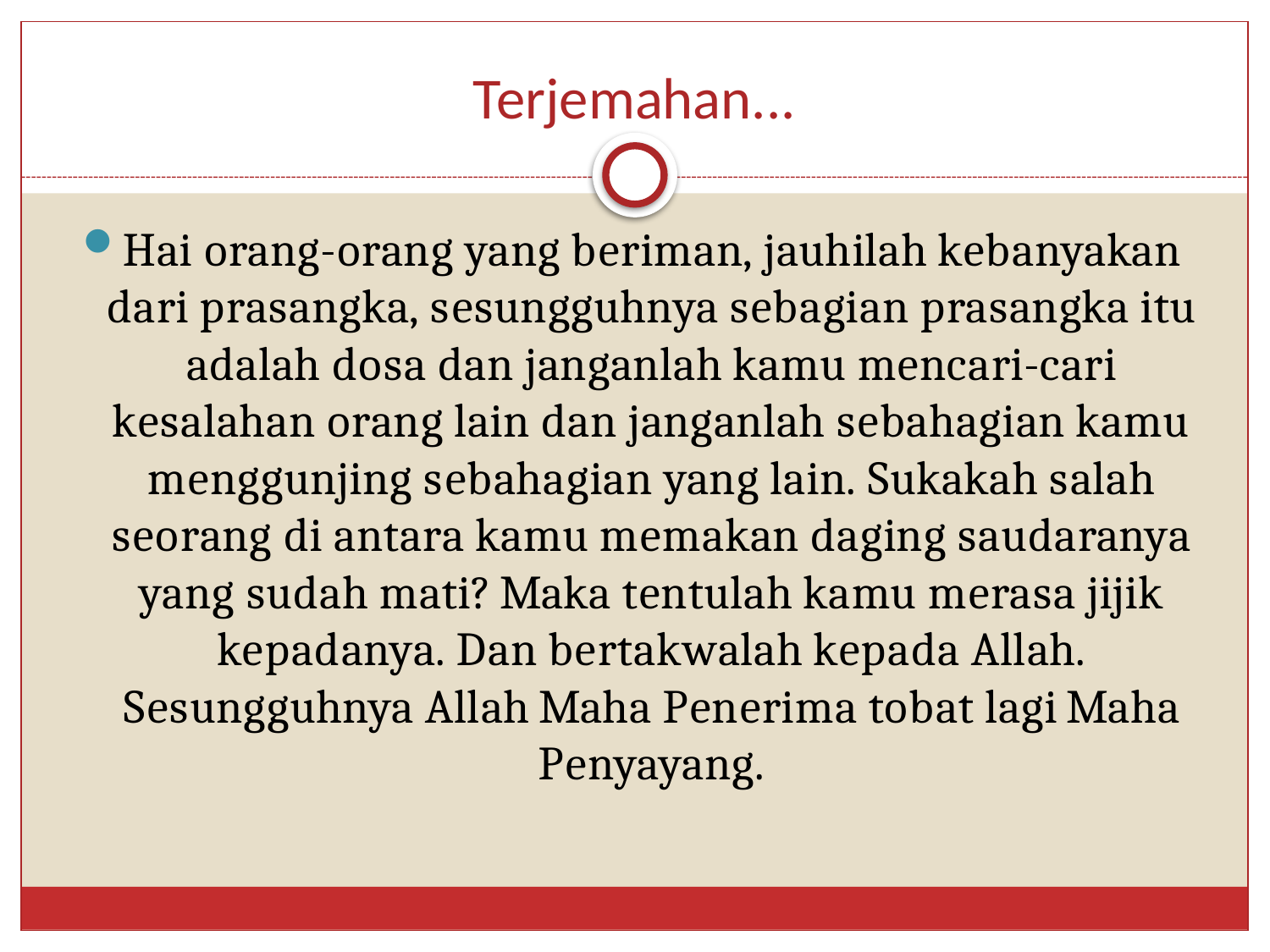

# Terjemahan...
Hai orang-orang yang beriman, jauhilah kebanyakan dari prasangka, sesungguhnya sebagian prasangka itu adalah dosa dan janganlah kamu mencari-cari kesalahan orang lain dan janganlah sebahagian kamu menggunjing sebahagian yang lain. Sukakah salah seorang di antara kamu memakan daging saudaranya yang sudah mati? Maka tentulah kamu merasa jijik kepadanya. Dan bertakwalah kepada Allah. Sesungguhnya Allah Maha Penerima tobat lagi Maha Penyayang.